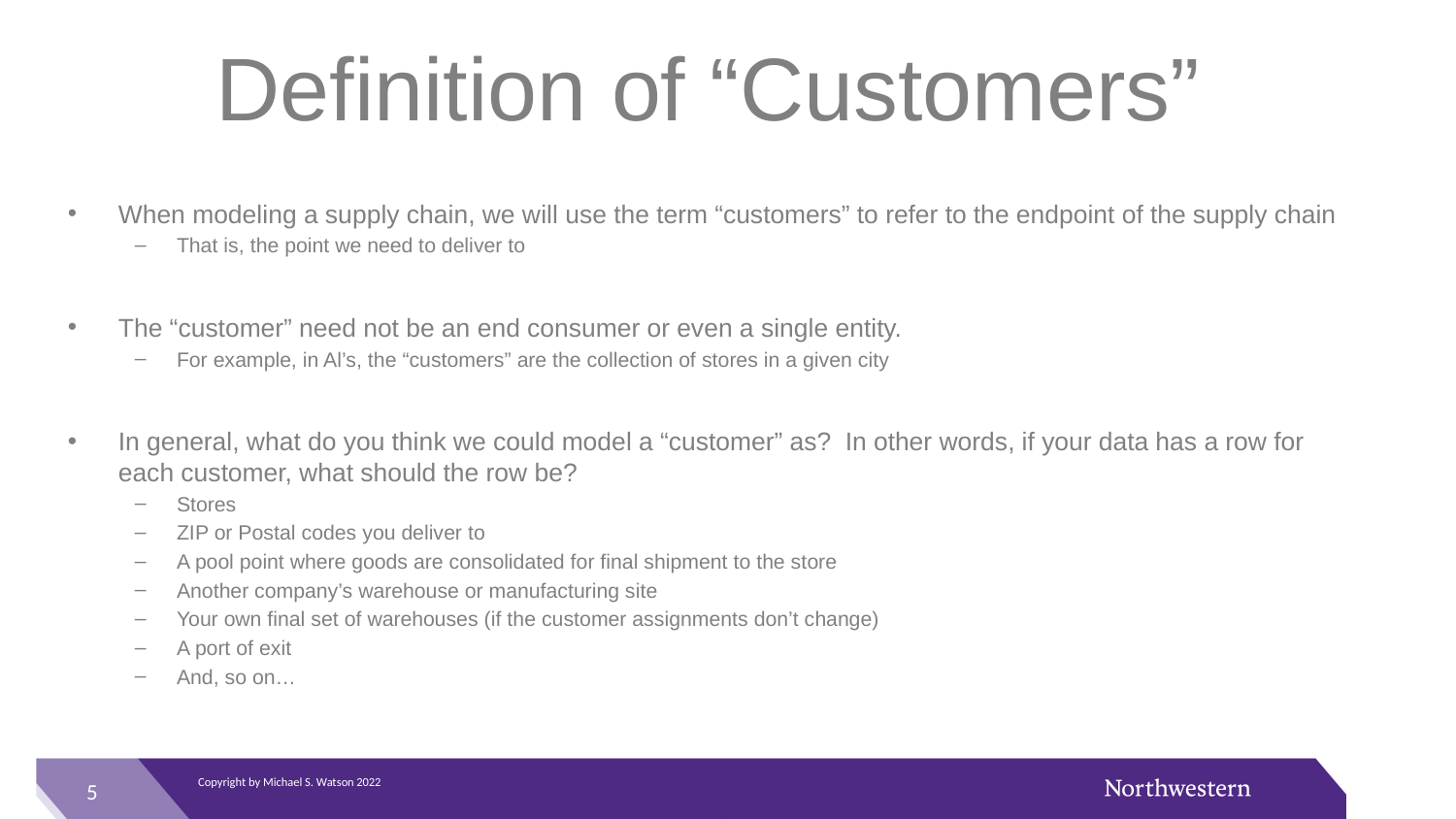

# Definition of “Customers”
When modeling a supply chain, we will use the term “customers” to refer to the endpoint of the supply chain
That is, the point we need to deliver to

The “customer” need not be an end consumer or even a single entity.
For example, in Al’s, the “customers” are the collection of stores in a given city

In general, what do you think we could model a “customer” as?  In other words, if your data has a row for each customer, what should the row be?
Stores
ZIP or Postal codes you deliver to
A pool point where goods are consolidated for final shipment to the store
Another company’s warehouse or manufacturing site
Your own final set of warehouses (if the customer assignments don’t change)
A port of exit
And, so on…
5